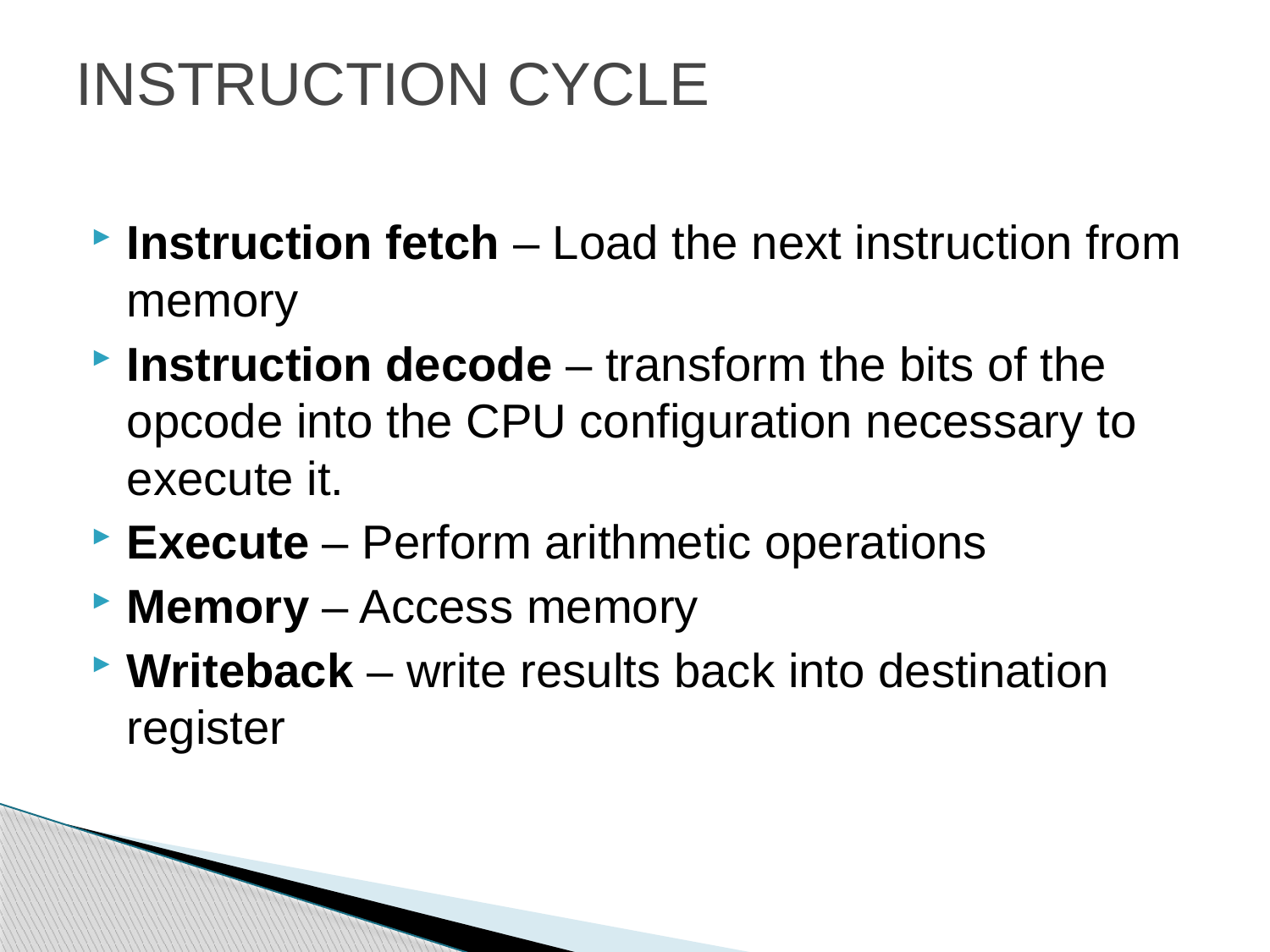

# INSTRUCTION CYCLE
Instruction fetch – Load the next instruction from memory
Instruction decode – transform the bits of the opcode into the CPU configuration necessary to execute it.
Execute – Perform arithmetic operations
Memory – Access memory
Writeback – write results back into destination register